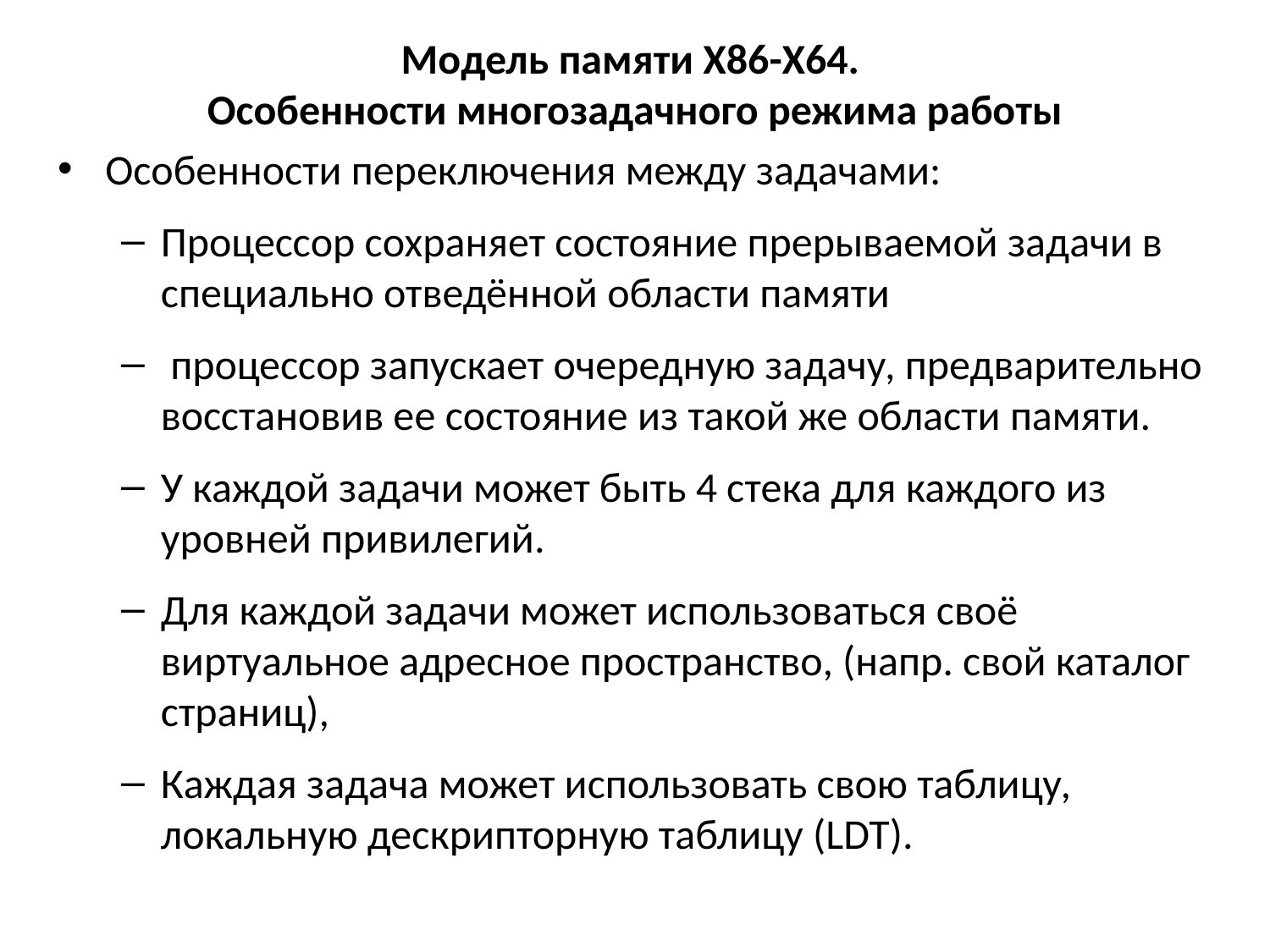

# Модель памяти X86-X64. Особенности многозадачного режима работы
Особенности переключения между задачами:
Процессор сохраняет состояние прерываемой задачи в специально отведённой области памяти
 процессор запускает очередную задачу, предварительно восстановив ее состояние из такой же области памяти.
У каждой задачи может быть 4 стека для каждого из уровней привилегий.
Для каждой задачи может использоваться своё виртуальное адресное пространство, (напр. свой каталог страниц),
Каждая задача может использовать свою таблицу, локальную дескрипторную таблицу (LDT).